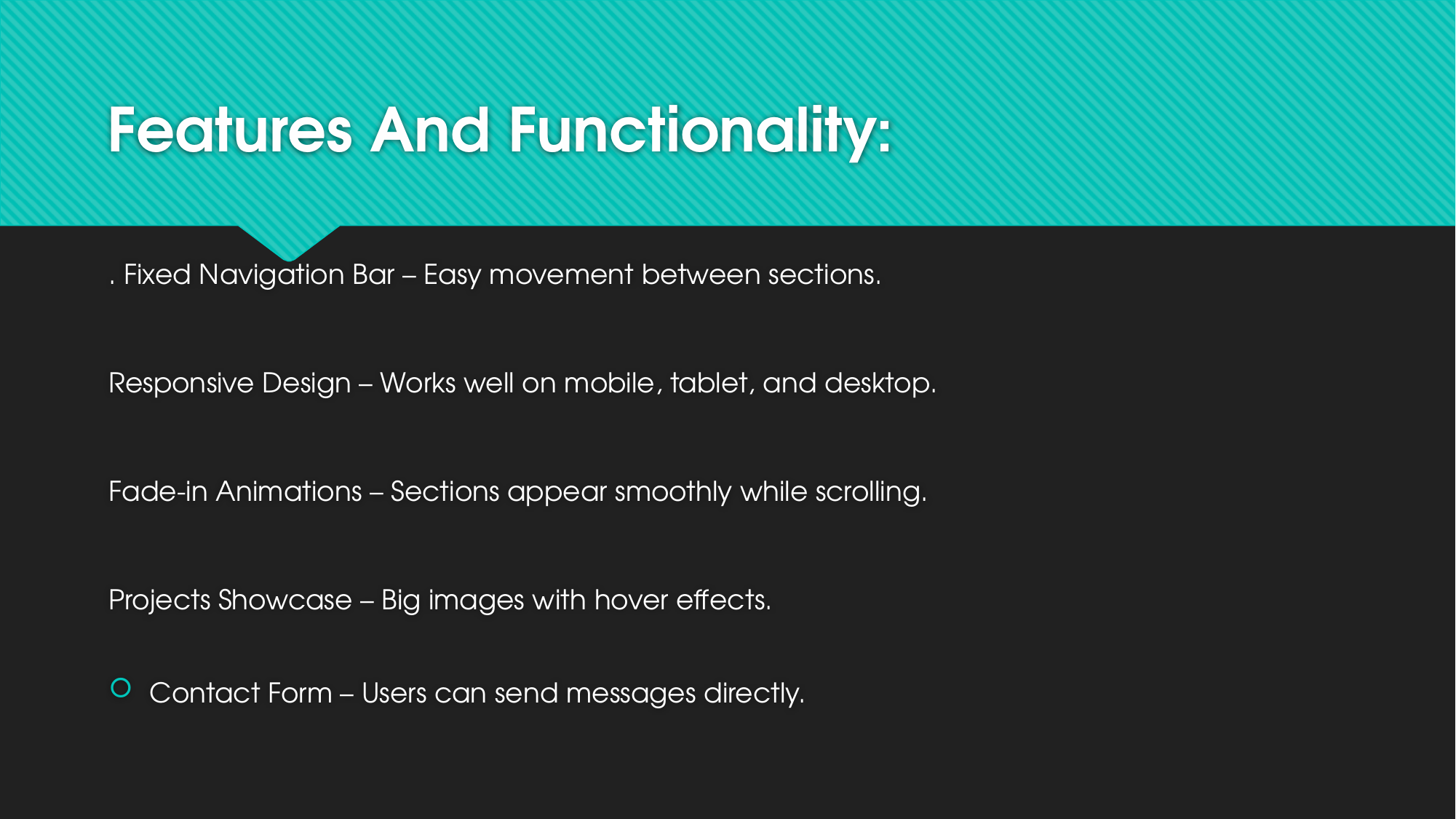

# Features And Functionality:
. Fixed Navigation Bar – Easy movement between sections.

Responsive Design – Works well on mobile, tablet, and desktop.

Fade-in Animations – Sections appear smoothly while scrolling.

Projects Showcase – Big images with hover effects.

Contact Form – Users can send messages directly.